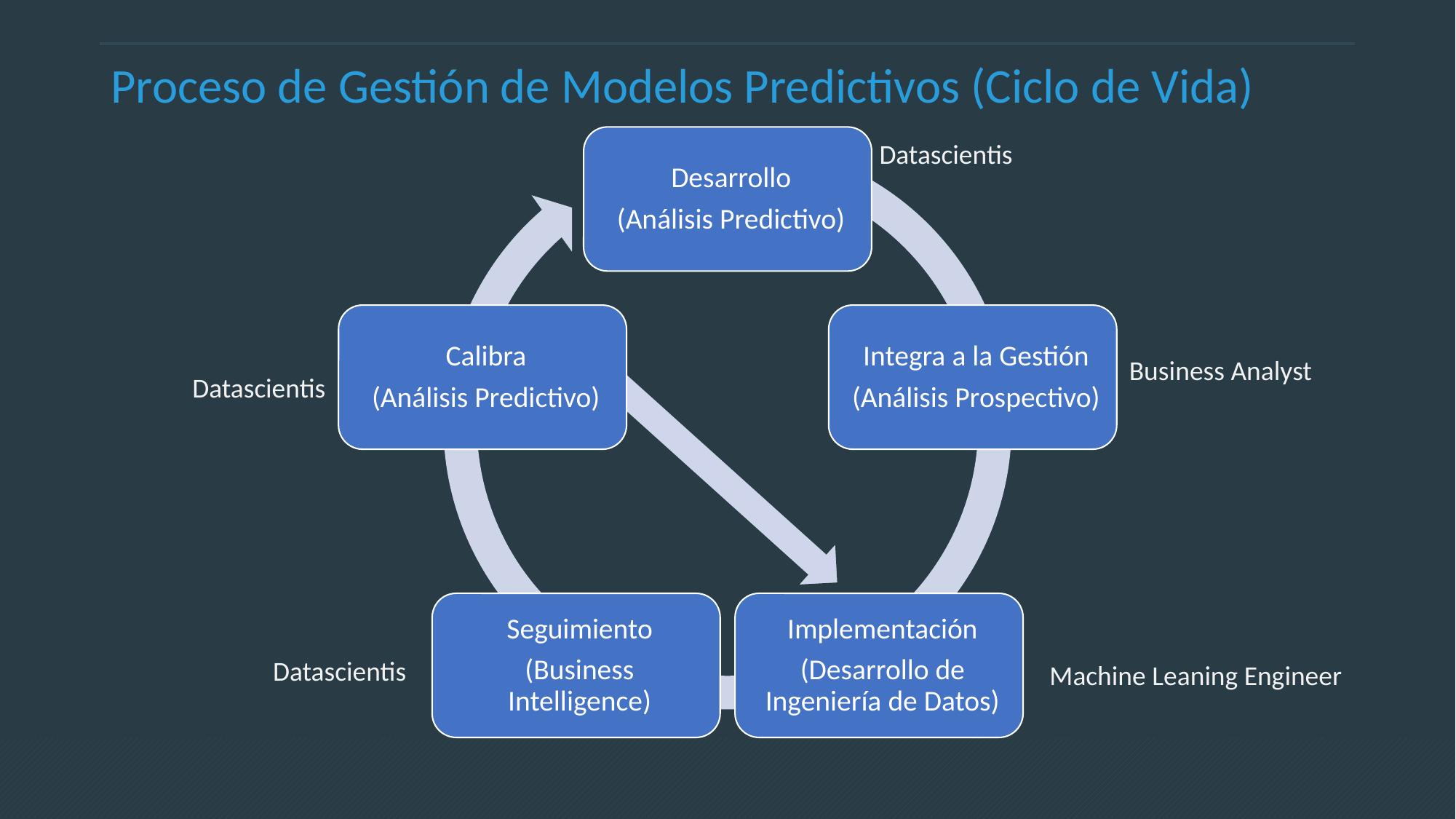

# Proceso de Gestión de Modelos Predictivos (Ciclo de Vida)
Desarrollo
(Análisis Predictivo)
Integra a la Gestión
(Análisis Prospectivo)
Implementación
(Desarrollo de Ingeniería de Datos)
Seguimiento
(Business Intelligence)
Calibra
(Análisis Predictivo)
Datascientis

Business Analyst
Datascientis
Datascientis
Machine Leaning Engineer